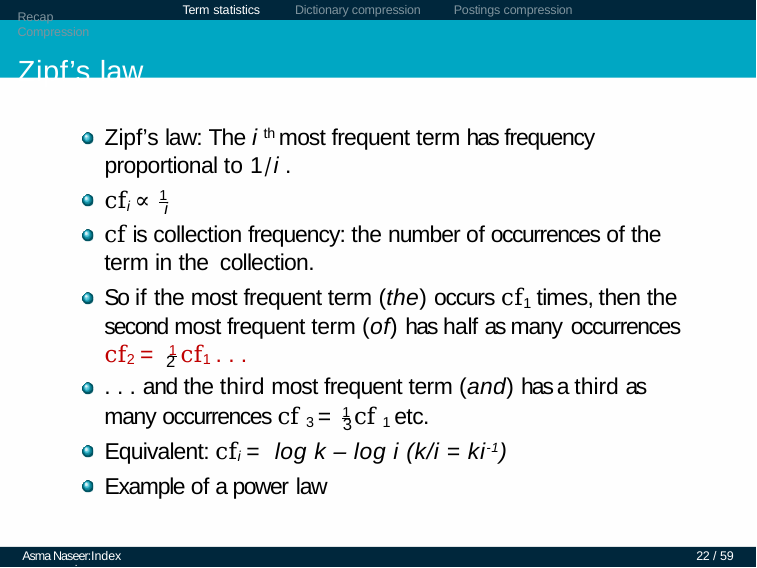

Recap	Compression

Zipf’s law
Term statistics
Dictionary compression
Postings compression

Zipf’s law: The i th most frequent term has frequency  proportional to 1/i .

cfi ∝ 1

i
cf is collection frequency: the number of occurrences of the  term in the collection.
So if the most frequent term (the) occurs cf1 times, then the  second most frequent term (of) has half as many occurrences

cf2 = 1 cf1 . . .
2
. . . and the third most frequent term (and) has a third as

many occurrences cf 3 = 1 cf 1 etc.
3
Equivalent: cfi = log k – log i (k/i = ki-1)
Example of a power law

Asma Naseer:Index compression
22 / 59